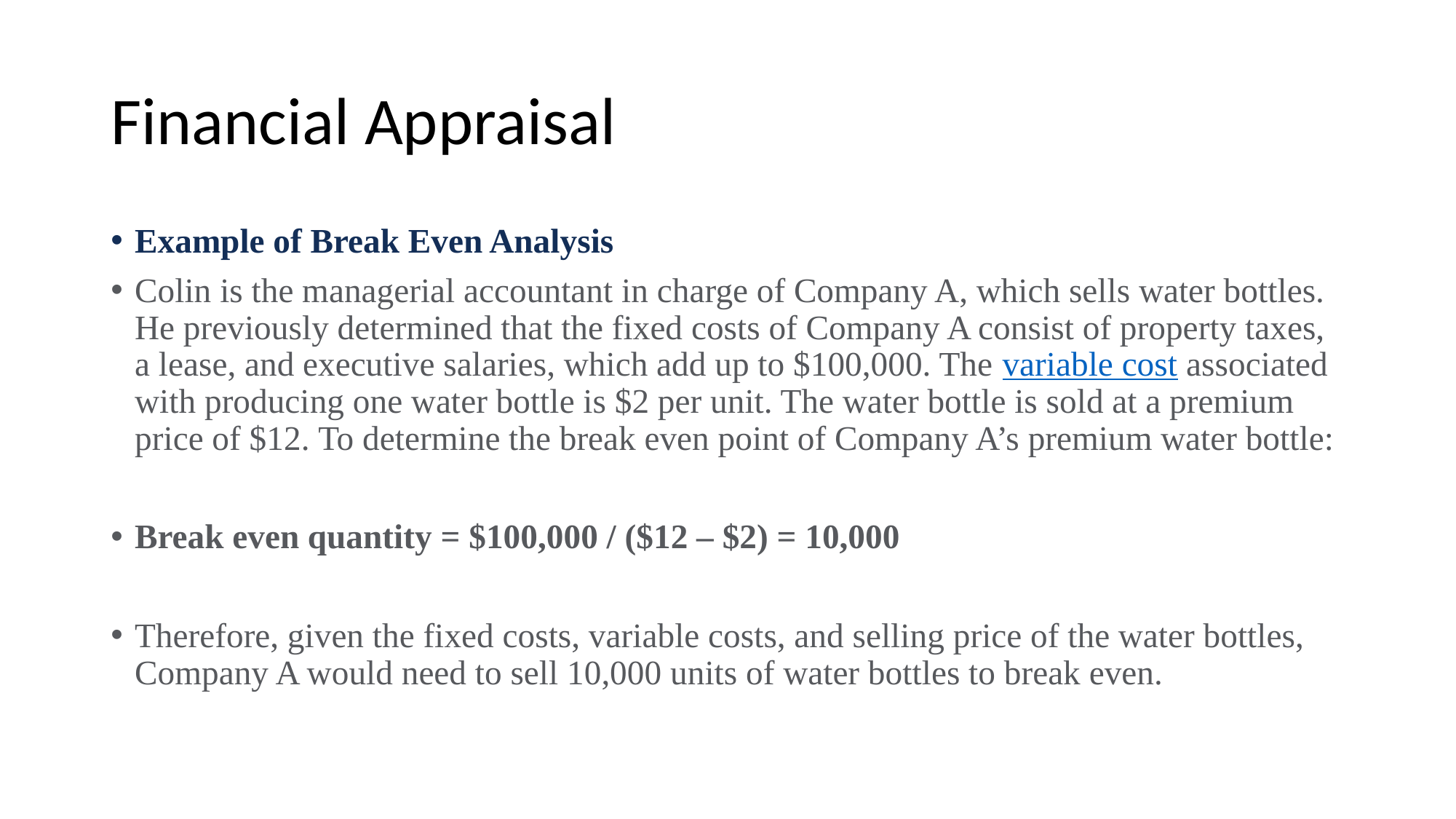

# Financial Appraisal
Example of Break Even Analysis
Colin is the managerial accountant in charge of Company A, which sells water bottles. He previously determined that the fixed costs of Company A consist of property taxes, a lease, and executive salaries, which add up to $100,000. The variable cost associated with producing one water bottle is $2 per unit. The water bottle is sold at a premium price of $12. To determine the break even point of Company A’s premium water bottle:

Break even quantity = $100,000 / ($12 – $2) = 10,000

Therefore, given the fixed costs, variable costs, and selling price of the water bottles, Company A would need to sell 10,000 units of water bottles to break even.